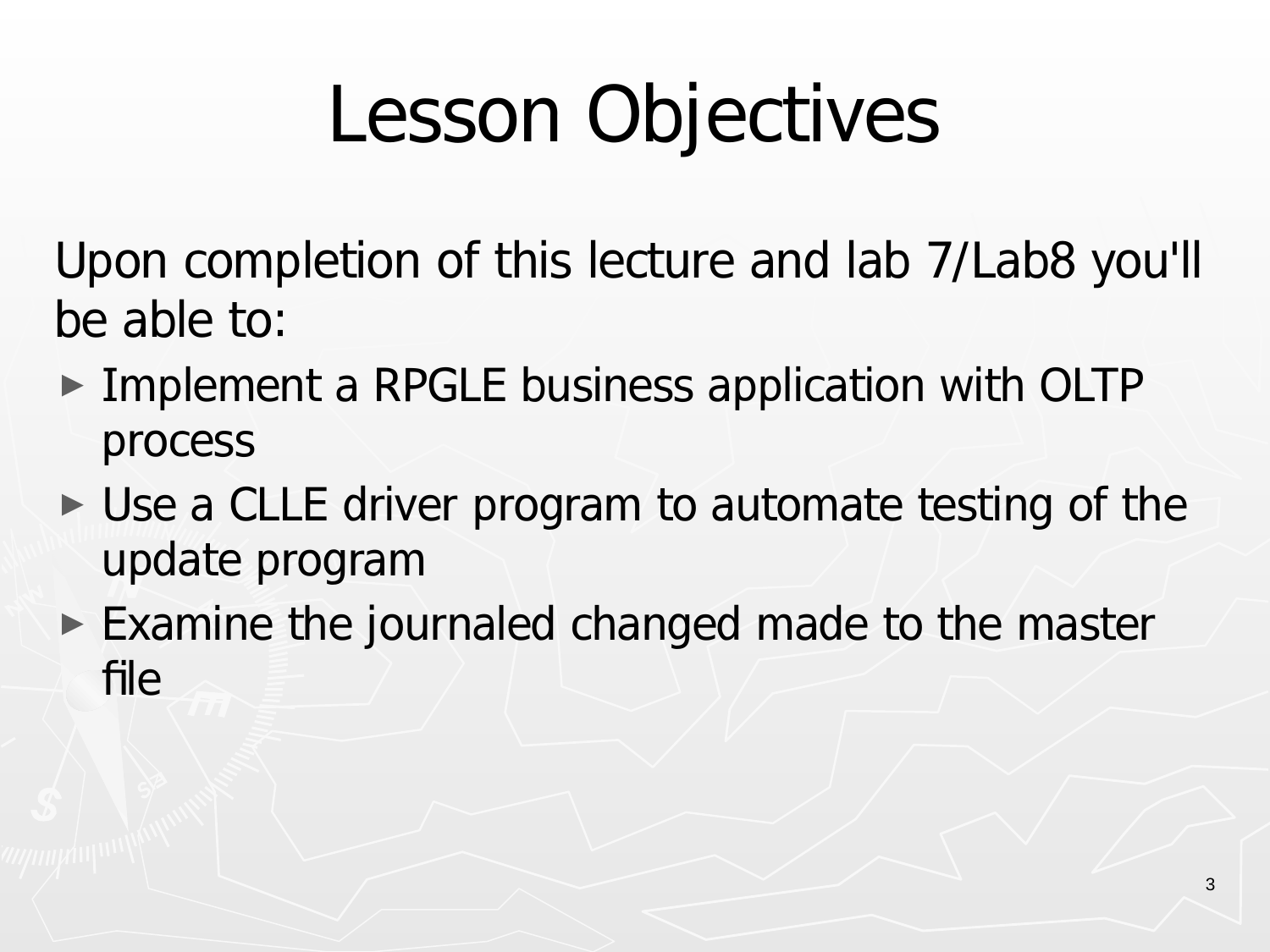

# Lesson Objectives
Upon completion of this lecture and lab 7/Lab8 you'll be able to:
Implement a RPGLE business application with OLTP process
Use a CLLE driver program to automate testing of the update program
Examine the journaled changed made to the master file

3